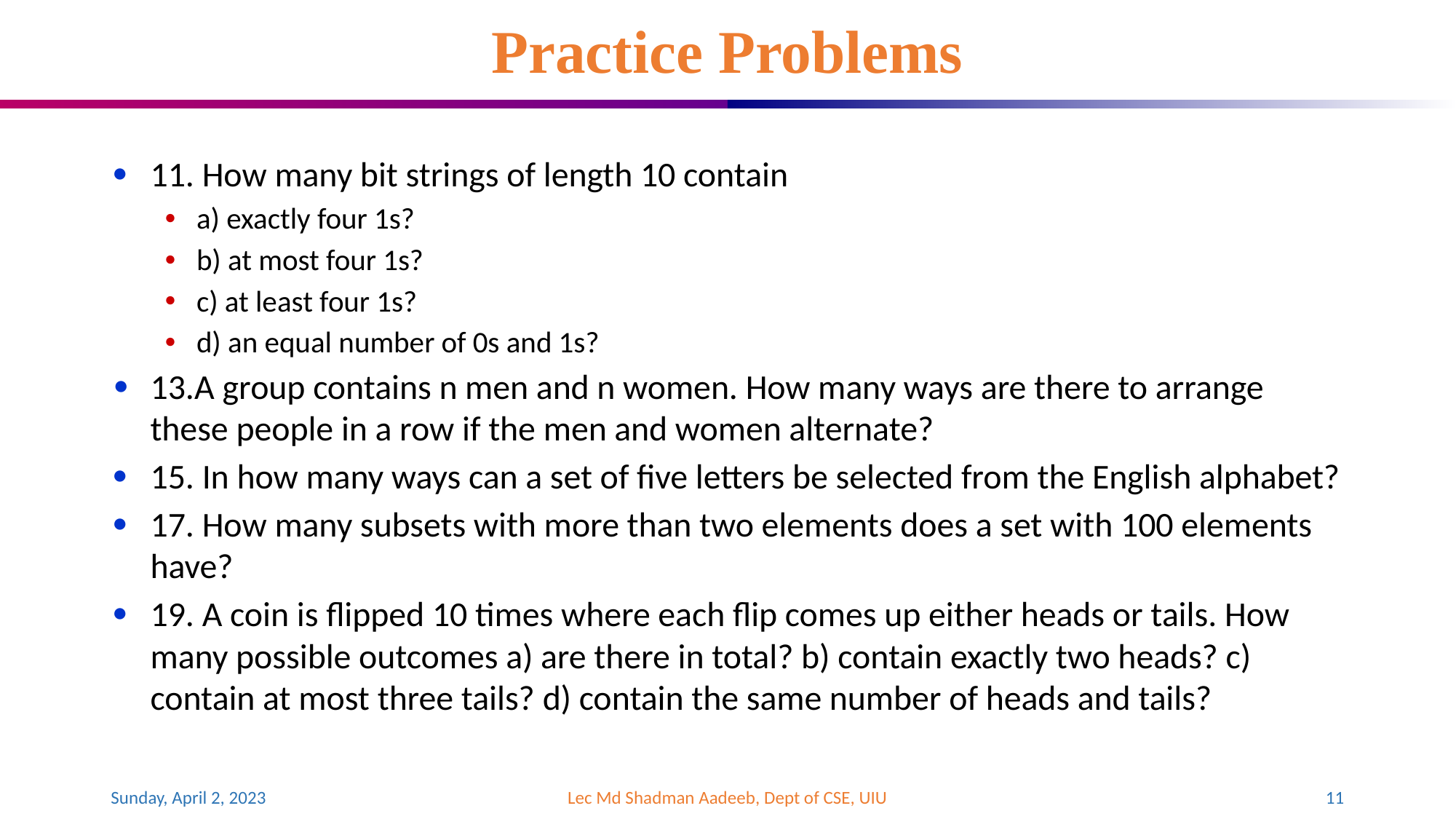

# Practice Problems
11. How many bit strings of length 10 contain
a) exactly four 1s?
b) at most four 1s?
c) at least four 1s?
d) an equal number of 0s and 1s?
13.A group contains n men and n women. How many ways are there to arrange these people in a row if the men and women alternate?
15. In how many ways can a set of five letters be selected from the English alphabet?
17. How many subsets with more than two elements does a set with 100 elements have?
19. A coin is flipped 10 times where each flip comes up either heads or tails. How many possible outcomes a) are there in total? b) contain exactly two heads? c) contain at most three tails? d) contain the same number of heads and tails?
Sunday, April 2, 2023
Lec Md Shadman Aadeeb, Dept of CSE, UIU
11